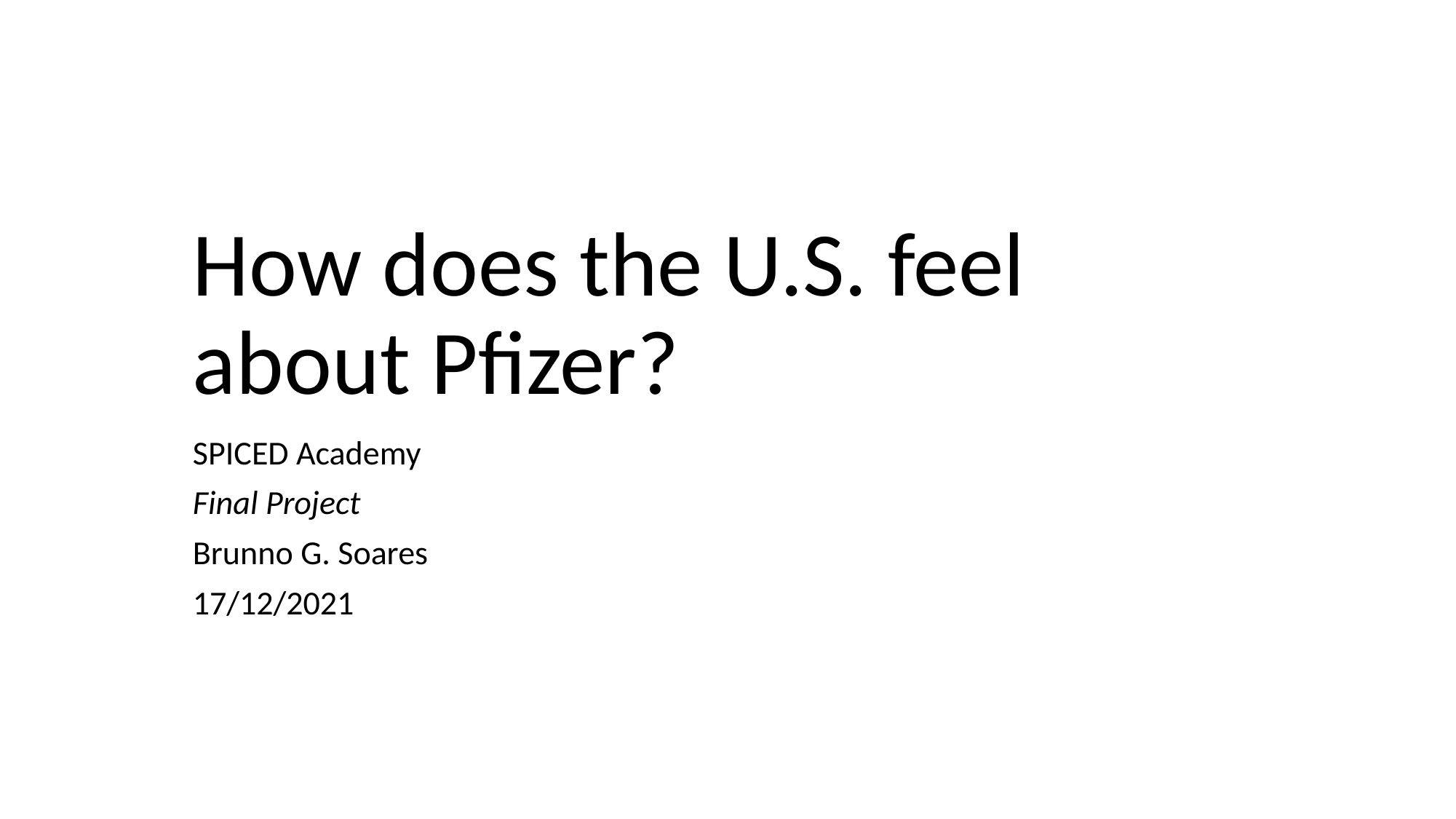

# How does the U.S. feel about Pfizer?
SPICED Academy
Final Project
Brunno G. Soares
17/12/2021